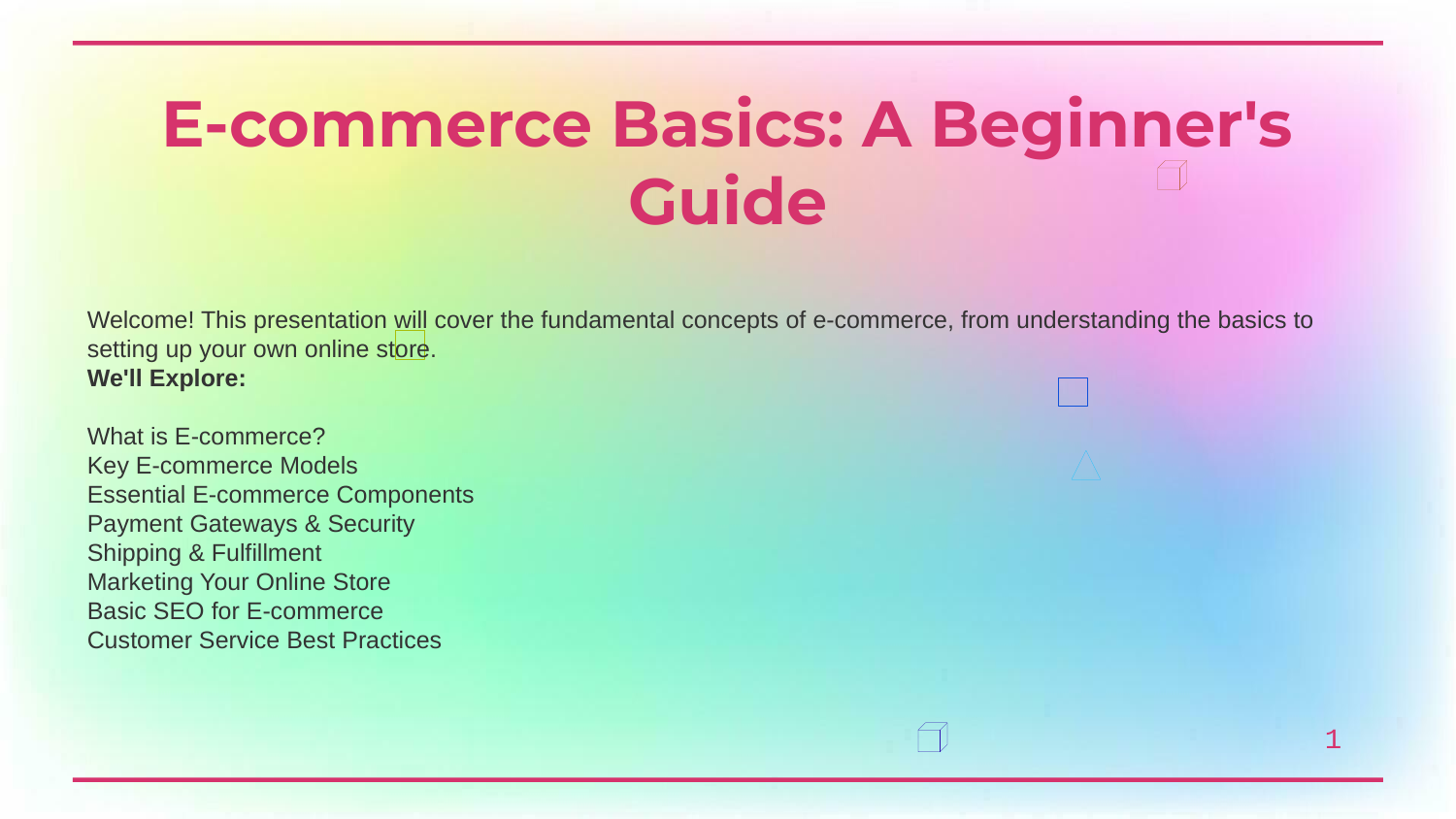

E-commerce Basics: A Beginner's Guide

Welcome! This presentation will cover the fundamental concepts of e-commerce, from understanding the basics to setting up your own online store.
We'll Explore:

What is E-commerce?
Key E-commerce Models
Essential E-commerce Components
Payment Gateways & Security
Shipping & Fulfillment
Marketing Your Online Store
Basic SEO for E-commerce
Customer Service Best Practices

1